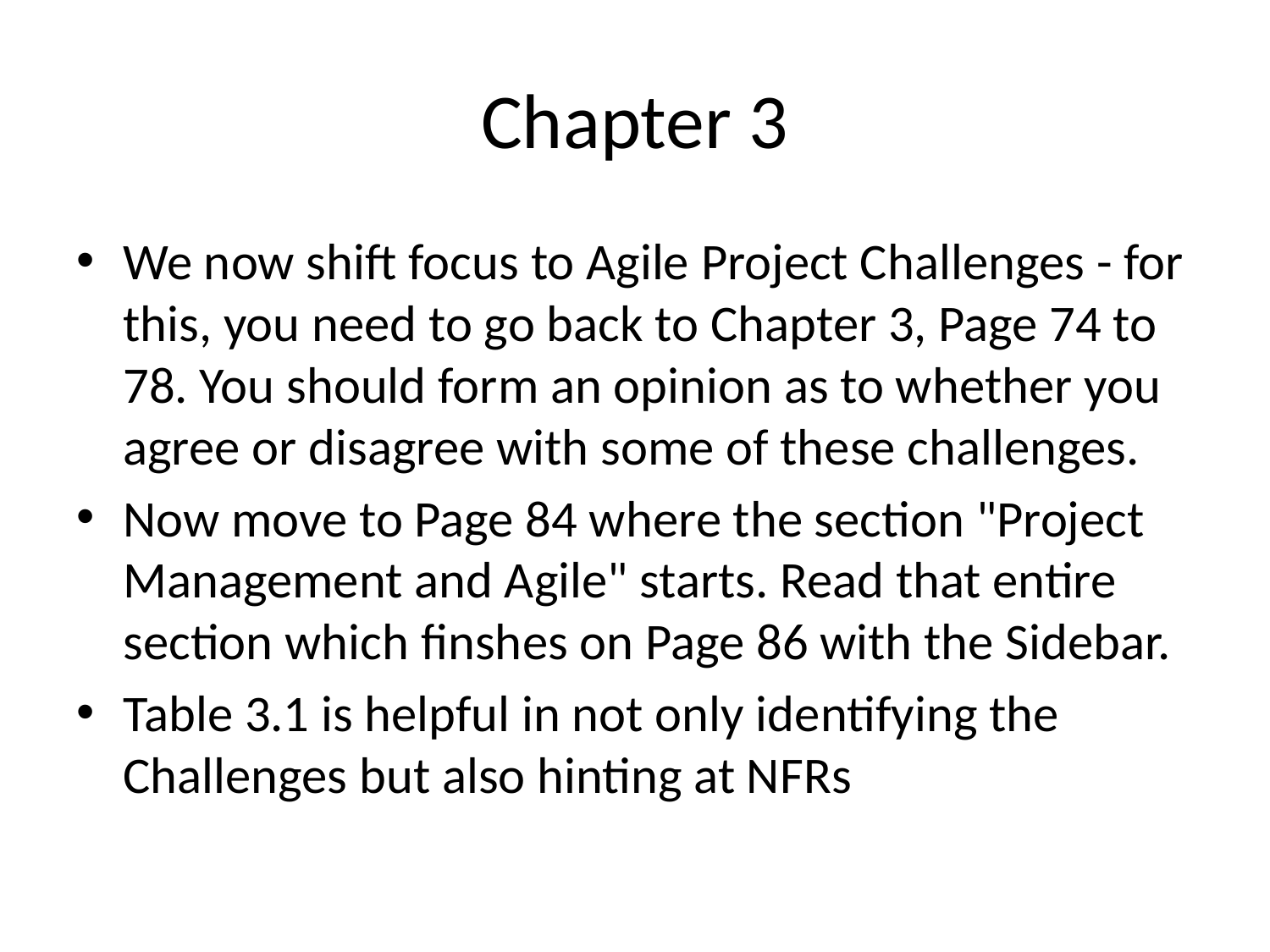

# Chapter 3
We now shift focus to Agile Project Challenges - for this, you need to go back to Chapter 3, Page 74 to 78. You should form an opinion as to whether you agree or disagree with some of these challenges.
Now move to Page 84 where the section "Project Management and Agile" starts. Read that entire section which finshes on Page 86 with the Sidebar.
Table 3.1 is helpful in not only identifying the Challenges but also hinting at NFRs